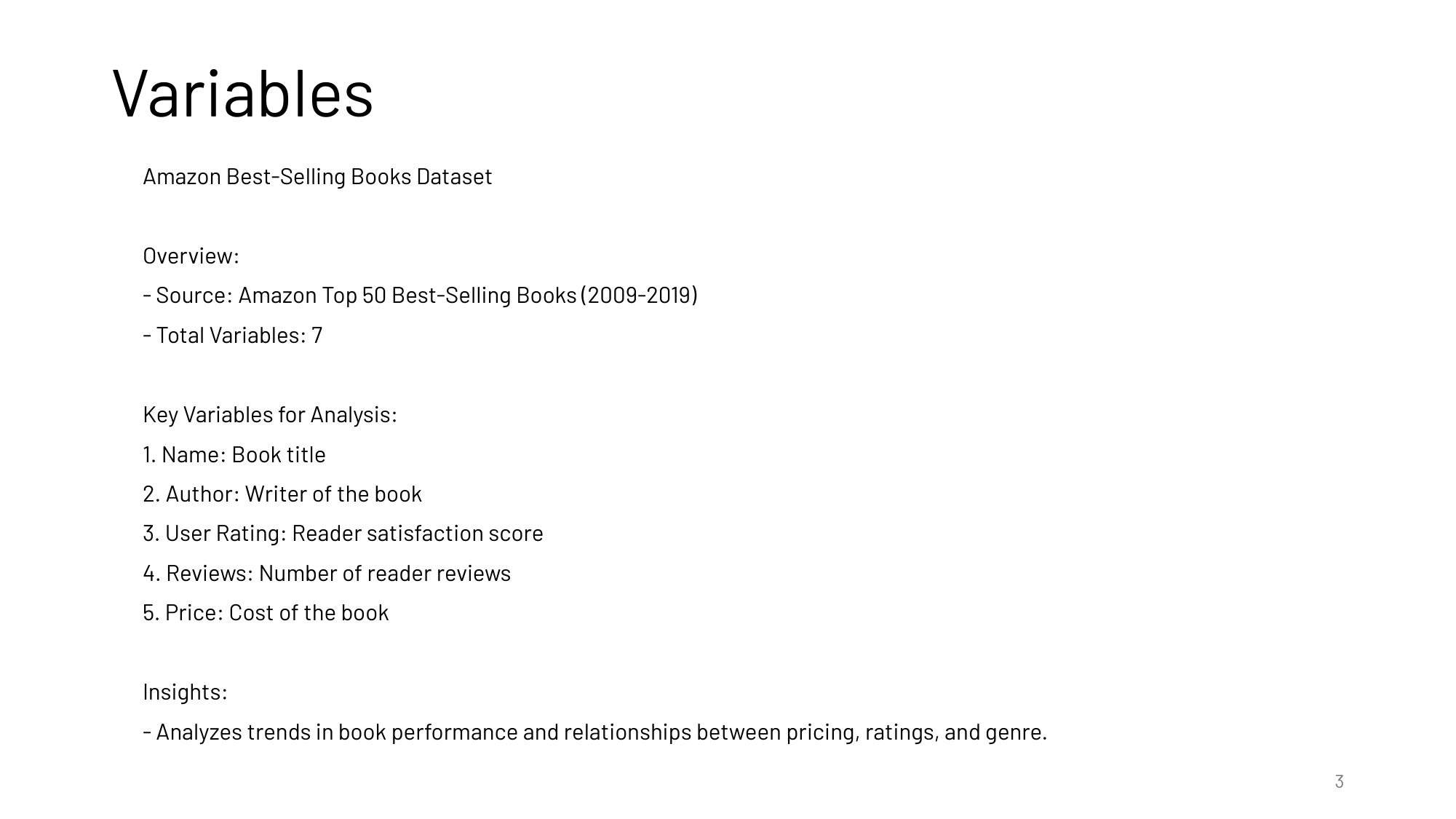

# Variables
Amazon Best-Selling Books Dataset

Overview:
- Source: Amazon Top 50 Best-Selling Books (2009-2019)
- Total Variables: 7

Key Variables for Analysis:
1. Name: Book title
2. Author: Writer of the book
3. User Rating: Reader satisfaction score
4. Reviews: Number of reader reviews
5. Price: Cost of the book

Insights:
- Analyzes trends in book performance and relationships between pricing, ratings, and genre.
3